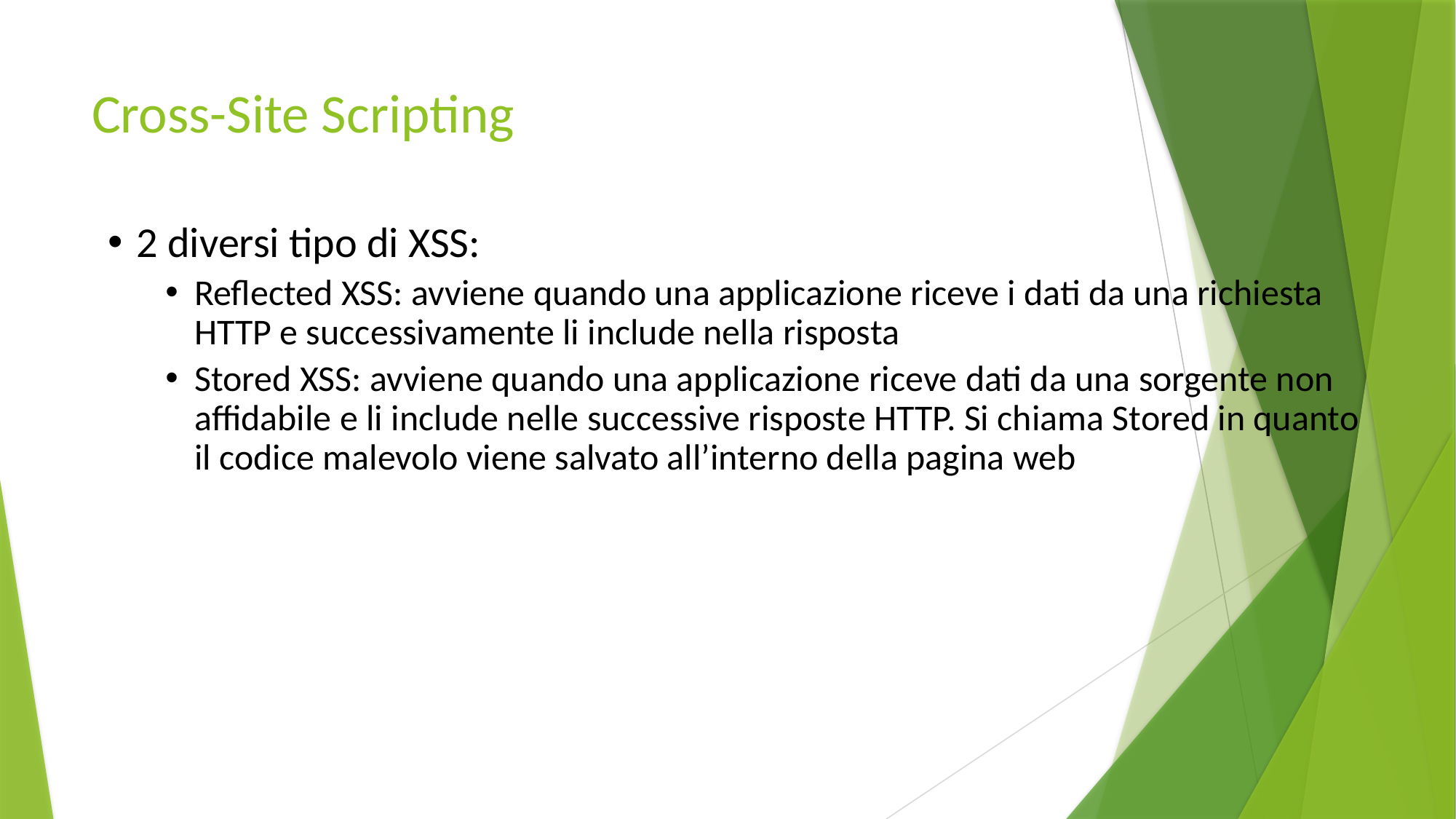

# Cross-Site Scripting
2 diversi tipo di XSS:
Reflected XSS: avviene quando una applicazione riceve i dati da una richiesta HTTP e successivamente li include nella risposta
Stored XSS: avviene quando una applicazione riceve dati da una sorgente non affidabile e li include nelle successive risposte HTTP. Si chiama Stored in quanto il codice malevolo viene salvato all’interno della pagina web